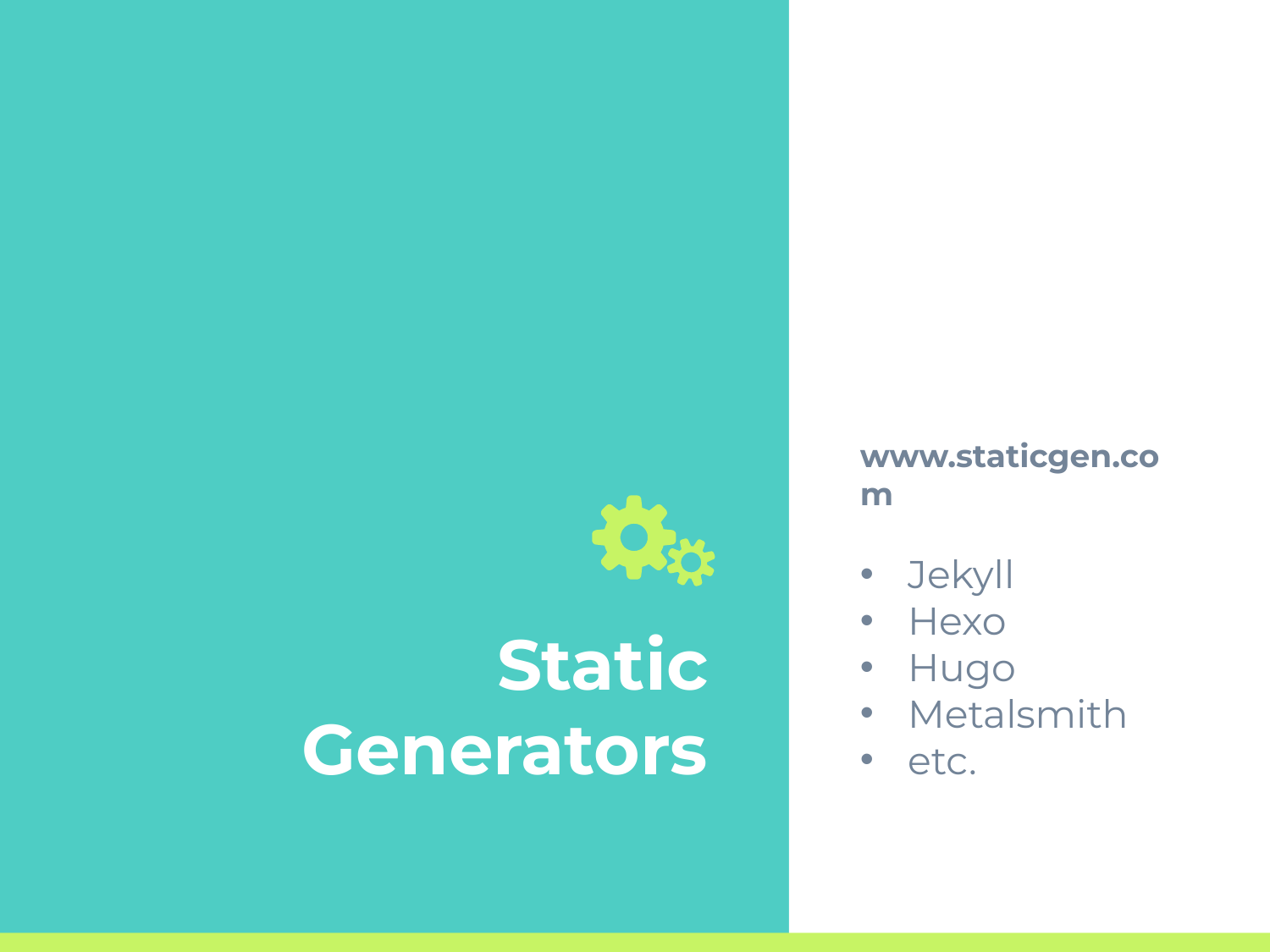

www.staticgen.com
Jekyll
Hexo
Hugo
Metalsmith
etc.
# Static Generators